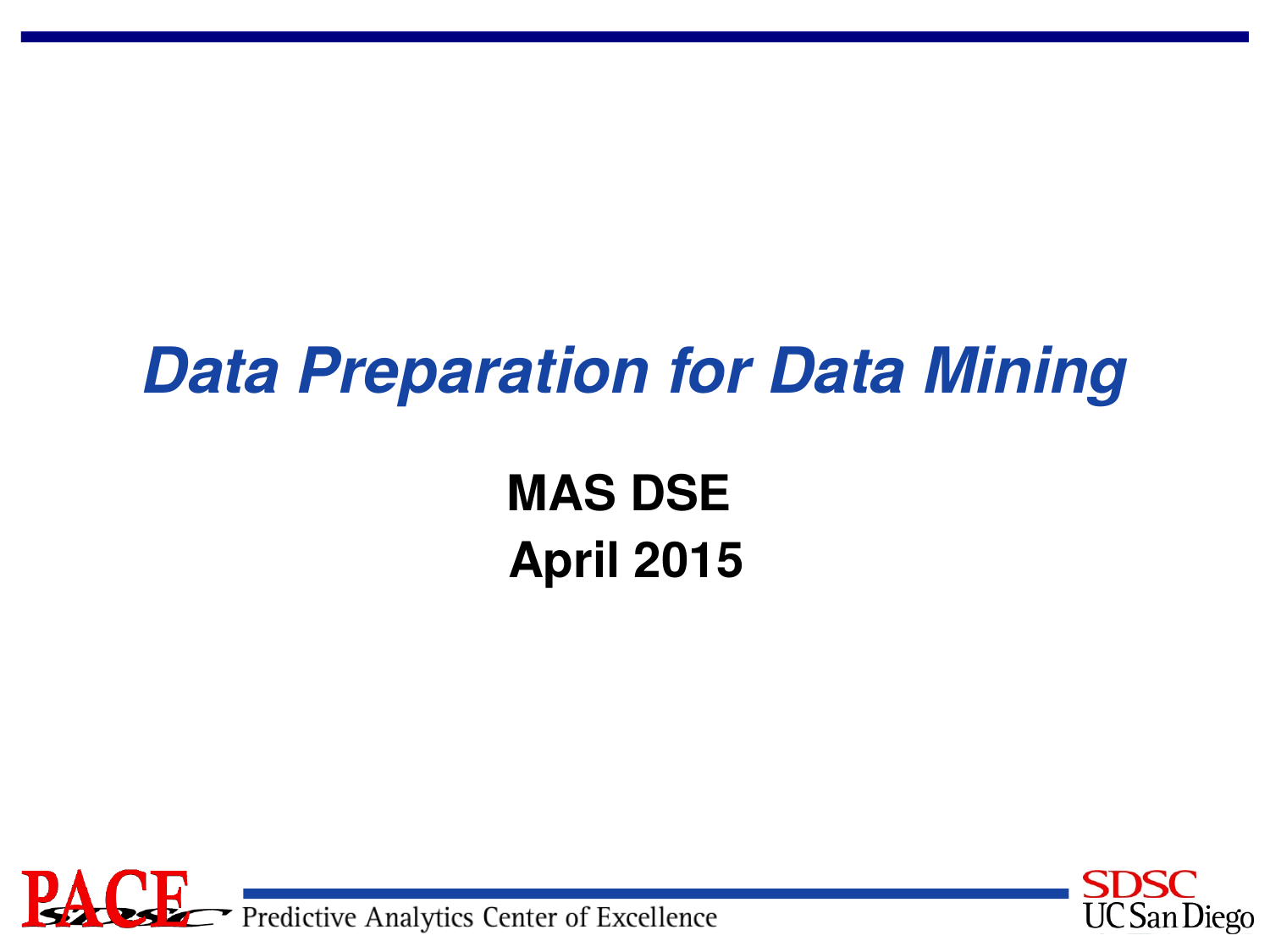

# Data Preparation for Data Mining
MAS DSE
April 2015